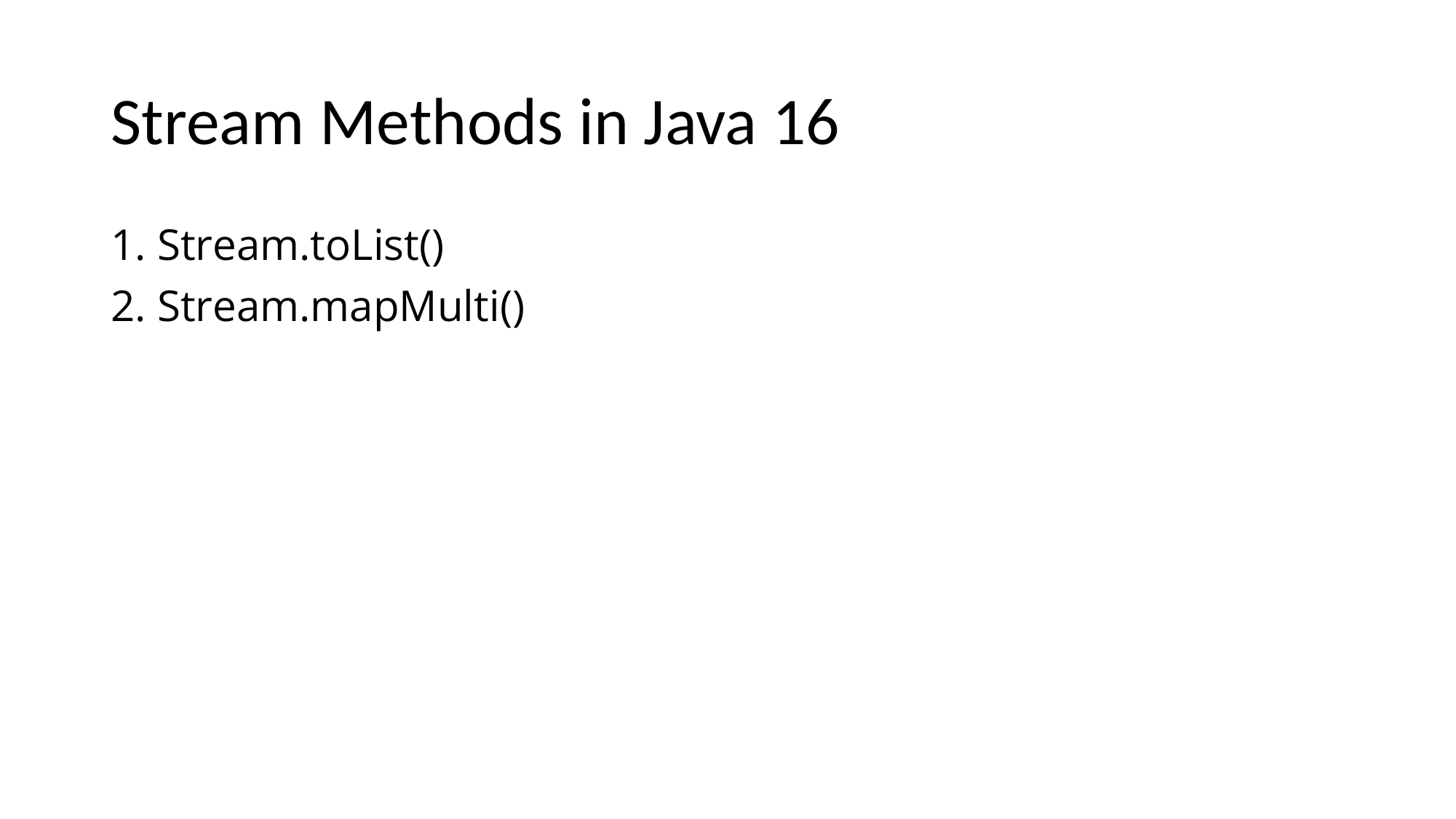

# Stream Methods in Java 16
1. Stream.toList()
2. Stream.mapMulti()